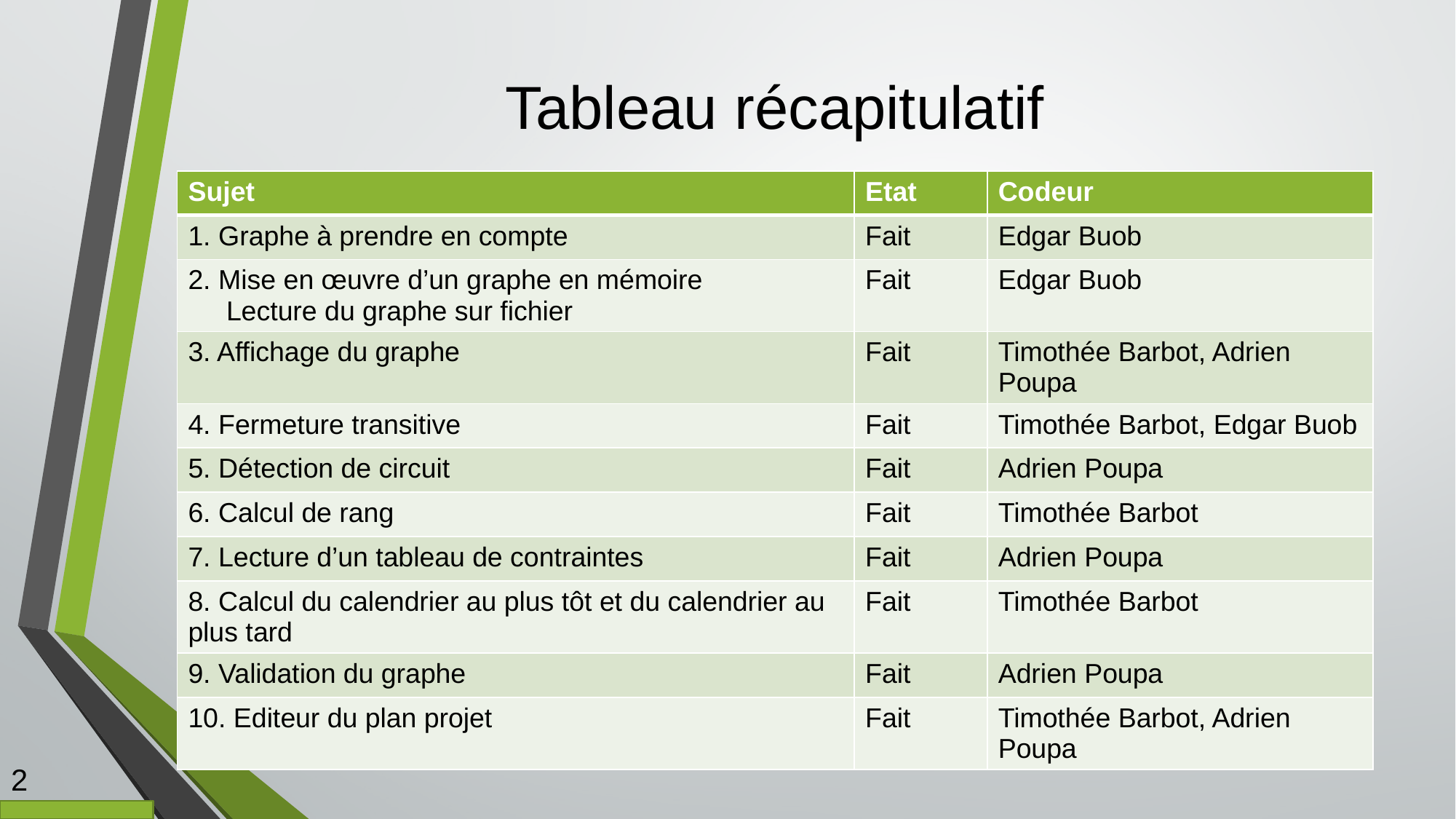

# Tableau récapitulatif
| Sujet | Etat | Codeur |
| --- | --- | --- |
| 1. Graphe à prendre en compte | Fait | Edgar Buob |
| 2. Mise en œuvre d’un graphe en mémoire Lecture du graphe sur fichier | Fait | Edgar Buob |
| 3. Affichage du graphe | Fait | Timothée Barbot, Adrien Poupa |
| 4. Fermeture transitive | Fait | Timothée Barbot, Edgar Buob |
| 5. Détection de circuit | Fait | Adrien Poupa |
| 6. Calcul de rang | Fait | Timothée Barbot |
| 7. Lecture d’un tableau de contraintes | Fait | Adrien Poupa |
| 8. Calcul du calendrier au plus tôt et du calendrier au plus tard | Fait | Timothée Barbot |
| 9. Validation du graphe | Fait | Adrien Poupa |
| 10. Editeur du plan projet | Fait | Timothée Barbot, Adrien Poupa |
2